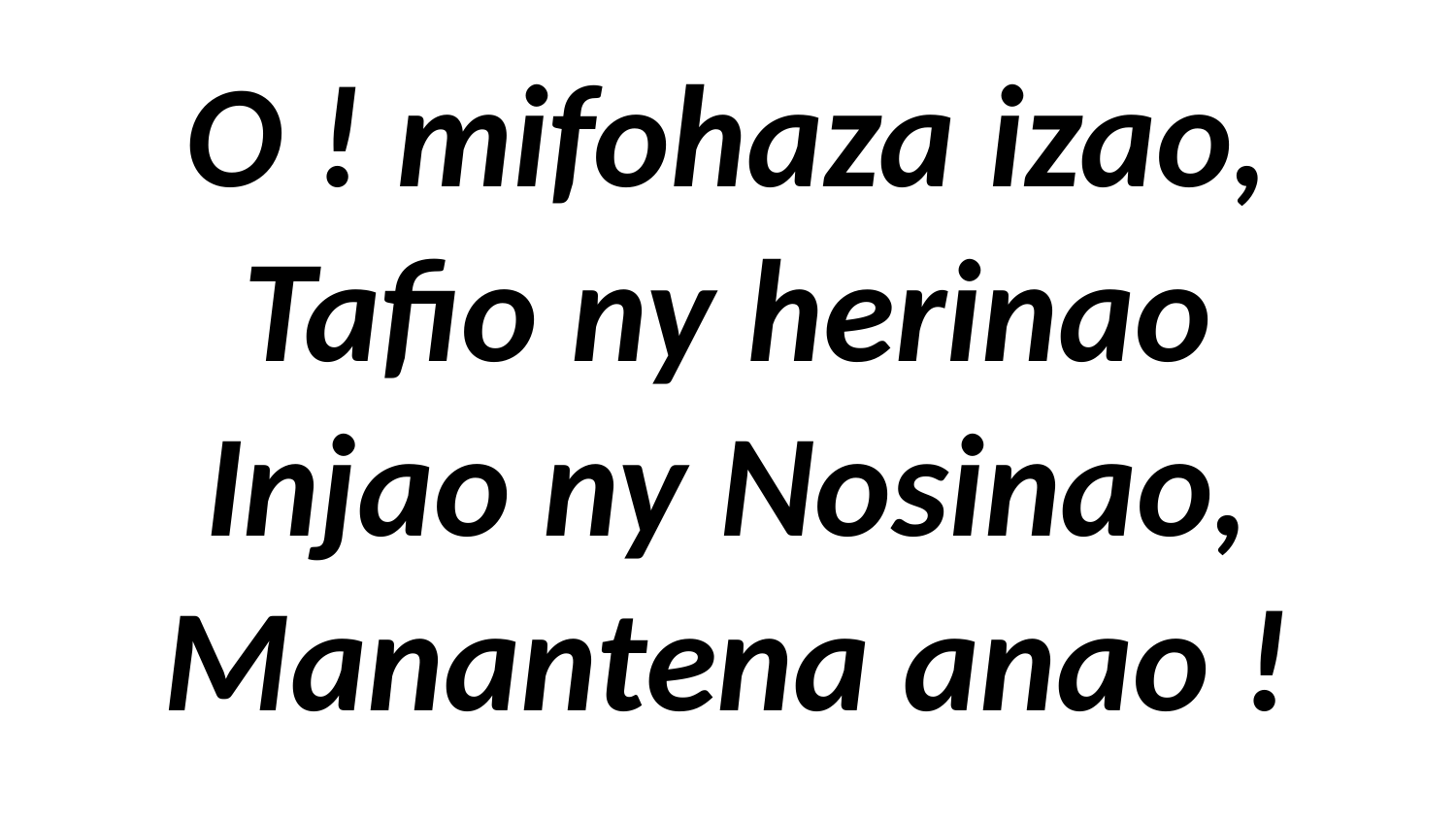

# O ! mifohaza izao, Tafio ny herinao Injao ny Nosinao, Manantena anao !